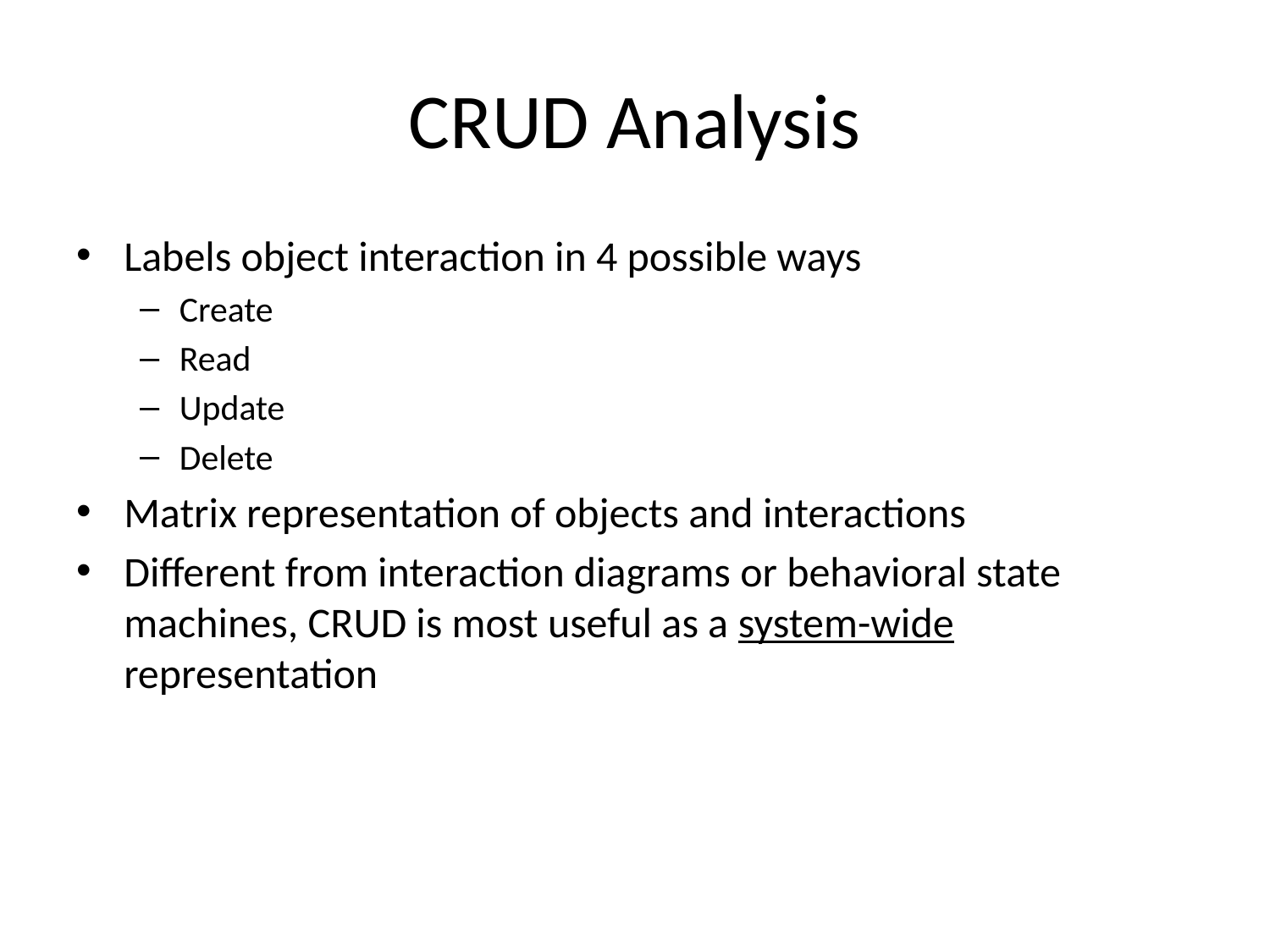

# CRUD Analysis
Labels object interaction in 4 possible ways
Create
Read
Update
Delete
Matrix representation of objects and interactions
Different from interaction diagrams or behavioral state machines, CRUD is most useful as a system-wide representation